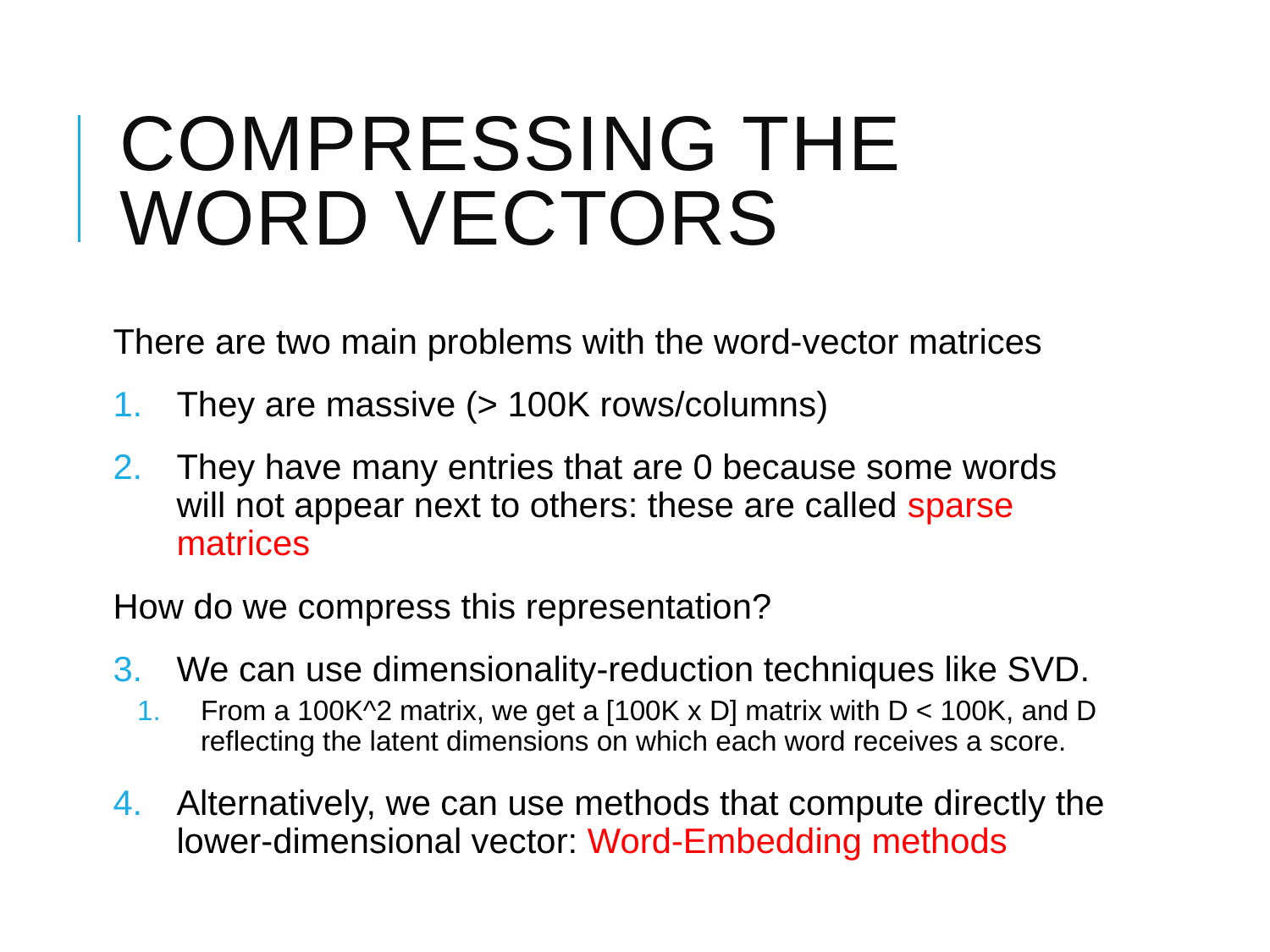

# Compressing the word vectors
There are two main problems with the word-vector matrices
They are massive (> 100K rows/columns)
They have many entries that are 0 because some words will not appear next to others: these are called sparse matrices
How do we compress this representation?
We can use dimensionality-reduction techniques like SVD.
From a 100K^2 matrix, we get a [100K x D] matrix with D < 100K, and D reflecting the latent dimensions on which each word receives a score.
Alternatively, we can use methods that compute directly the lower-dimensional vector: Word-Embedding methods